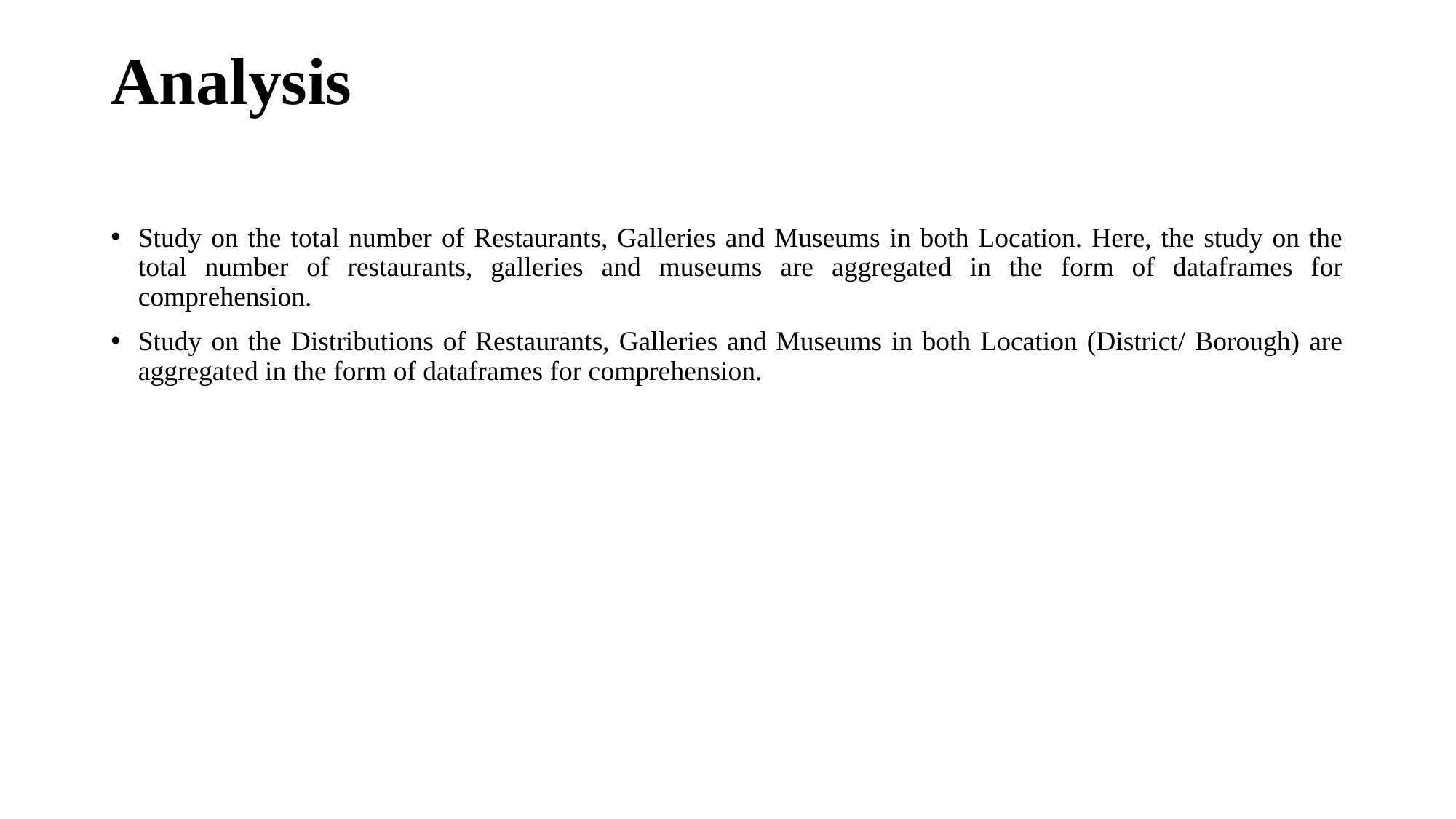

# Analysis
Study on the total number of Restaurants, Galleries and Museums in both Location. Here, the study on the total number of restaurants, galleries and museums are aggregated in the form of dataframes for comprehension.
Study on the Distributions of Restaurants, Galleries and Museums in both Location (District/ Borough) are aggregated in the form of dataframes for comprehension.